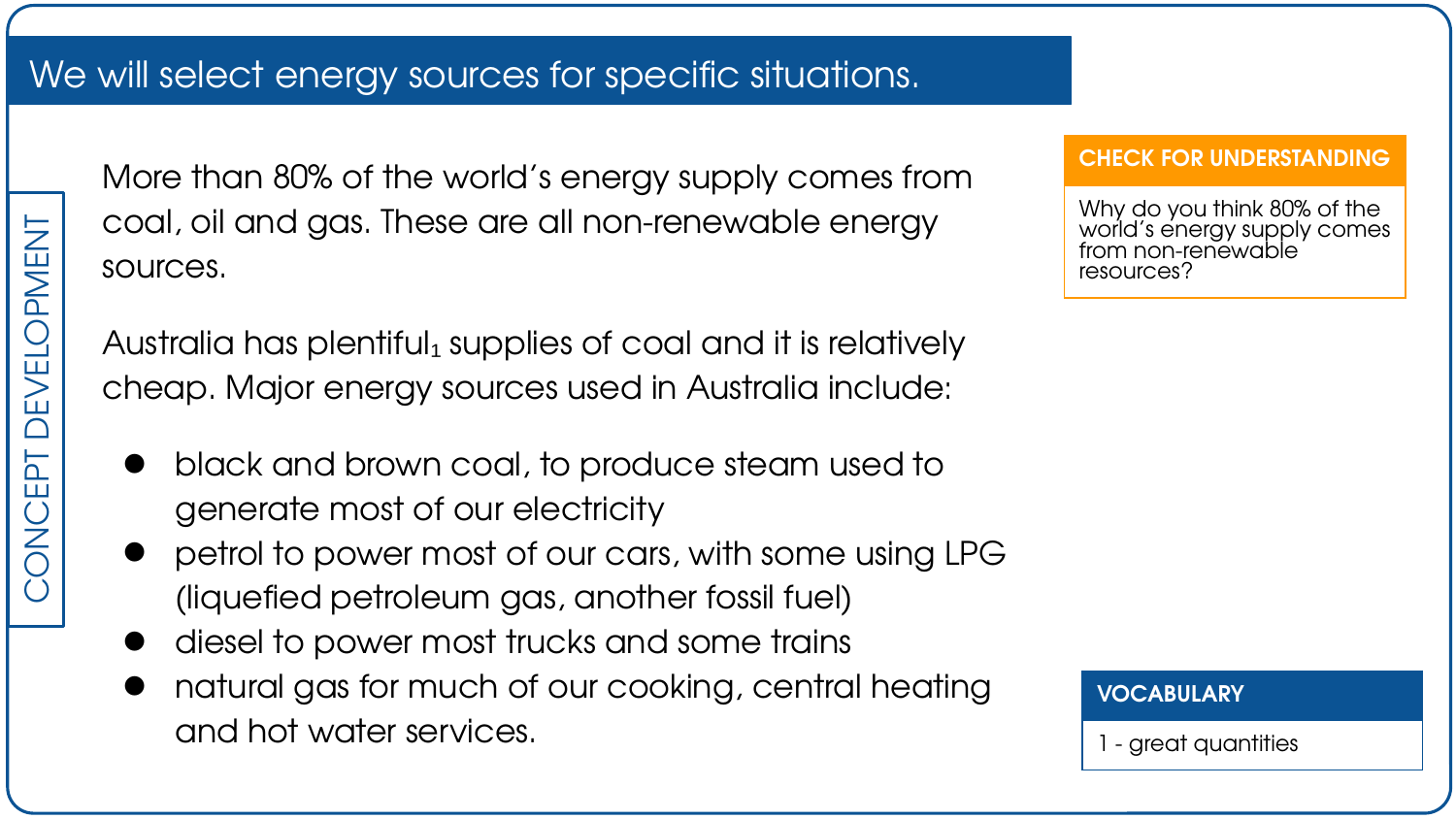

We will select energy sources for specific situations.
More than 80% of the world’s energy supply comes from coal, oil and gas. These are all non-renewable energy sources.
Australia has plentiful₁ supplies of coal and it is relatively cheap. Major energy sources used in Australia include:
black and brown coal, to produce steam used to generate most of our electricity
petrol to power most of our cars, with some using LPG (liquefied petroleum gas, another fossil fuel)
diesel to power most trucks and some trains
natural gas for much of our cooking, central heating and hot water services.

| CHECK FOR UNDERSTANDING |
| --- |
| Why do you think 80% of the world’s energy supply comes from non-renewable resources? |
| VOCABULARY |
| --- |
| 1 - great quantities |